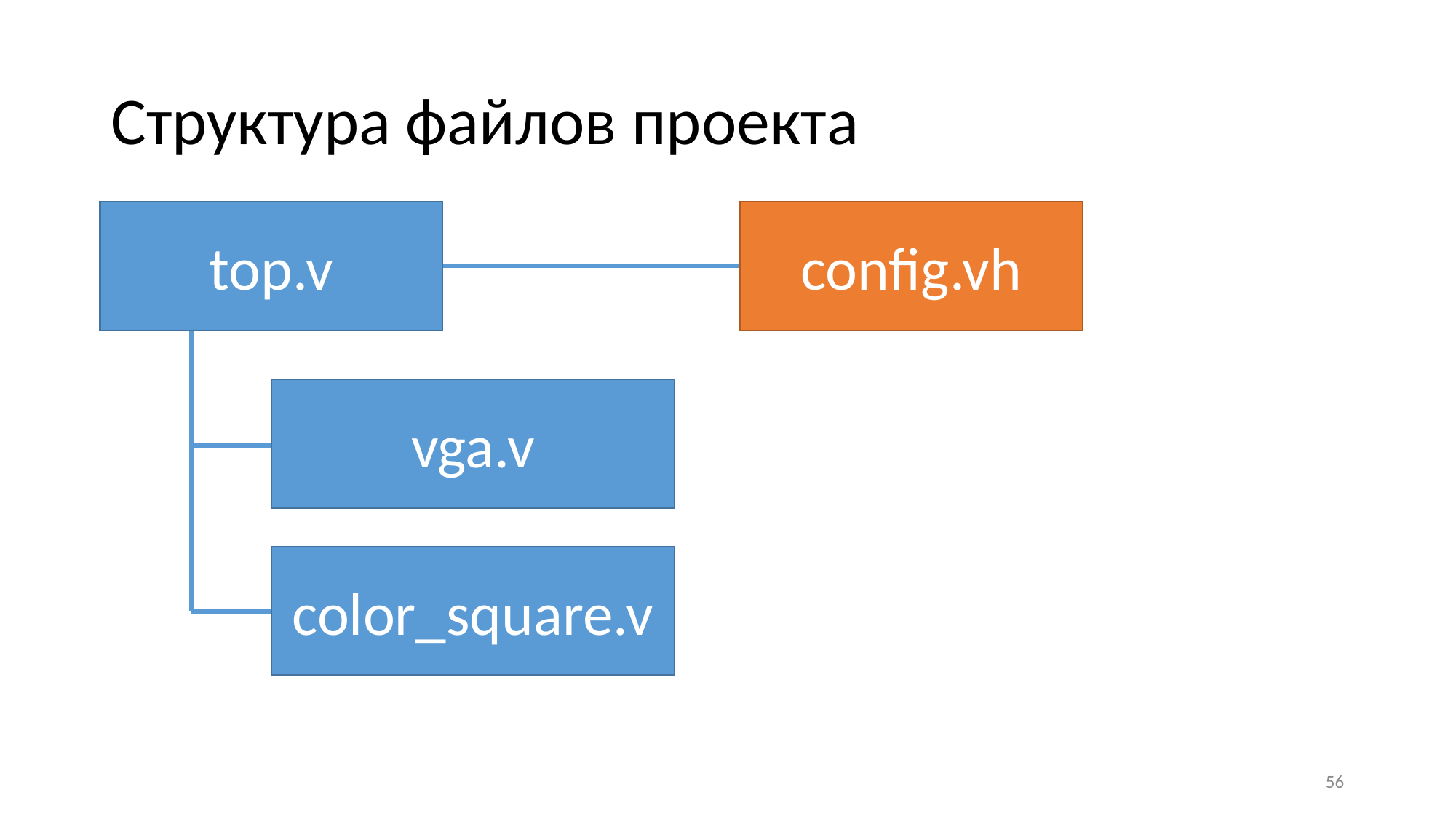

# Структура файлов проекта
top.v
config.vh
vga.v
color_square.v
56